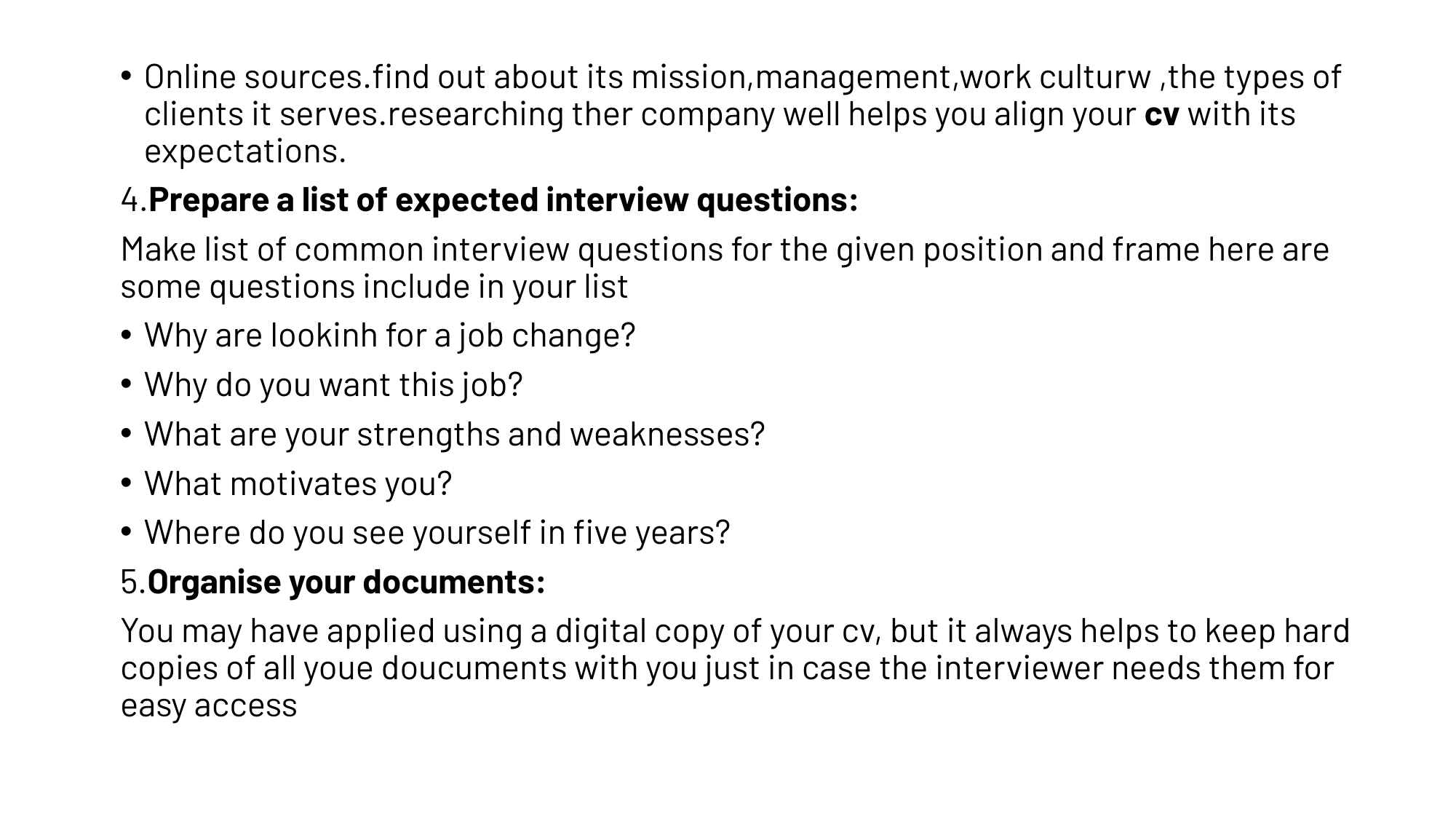

#
Online sources.find out about its mission,management,work culturw ,the types of clients it serves.researching ther company well helps you align your cv with its expectations.
4.Prepare a list of expected interview questions:
Make list of common interview questions for the given position and frame here are some questions include in your list
Why are lookinh for a job change?
Why do you want this job?
What are your strengths and weaknesses?
What motivates you?
Where do you see yourself in five years?
5.Organise your documents:
You may have applied using a digital copy of your cv, but it always helps to keep hard copies of all youe doucuments with you just in case the interviewer needs them for easy access